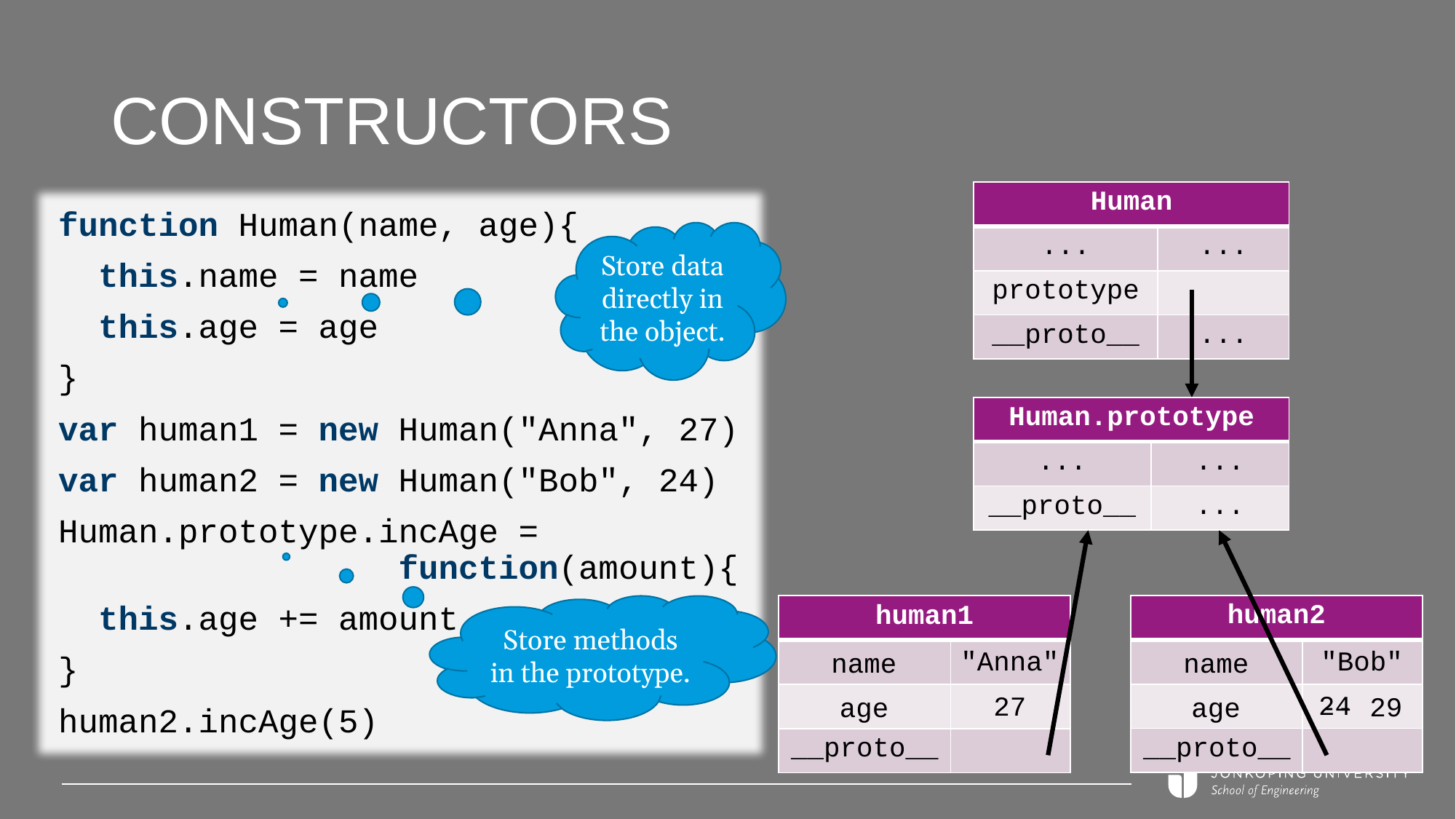

# Constructors
| Human |  |
| --- | --- |
| ... | ... |
| prototype |  |
| \_\_proto\_\_ | ... |
function Human(name, age){
  this.name = name
  this.age = age
}
var human1 = new Human("Anna", 27)
var human2 = new Human("Bob", 24)
Human.prototype.incAge =
                 function(amount){
  this.age += amount
}
human2.incAge(5)
Store data directly in the object.
| Human.prototype |  |
| --- | --- |
| ... | ... |
| \_\_proto\_\_ | ... |
Store methods in the prototype.
| human2 |  |
| --- | --- |
|  |  |
|  |  |
| \_\_proto\_\_ |  |
| human1 |  |
| --- | --- |
|  |  |
|  |  |
| \_\_proto\_\_ |  |
"Bob"
"Anna"
name
name
24
27
-- 29
age
age